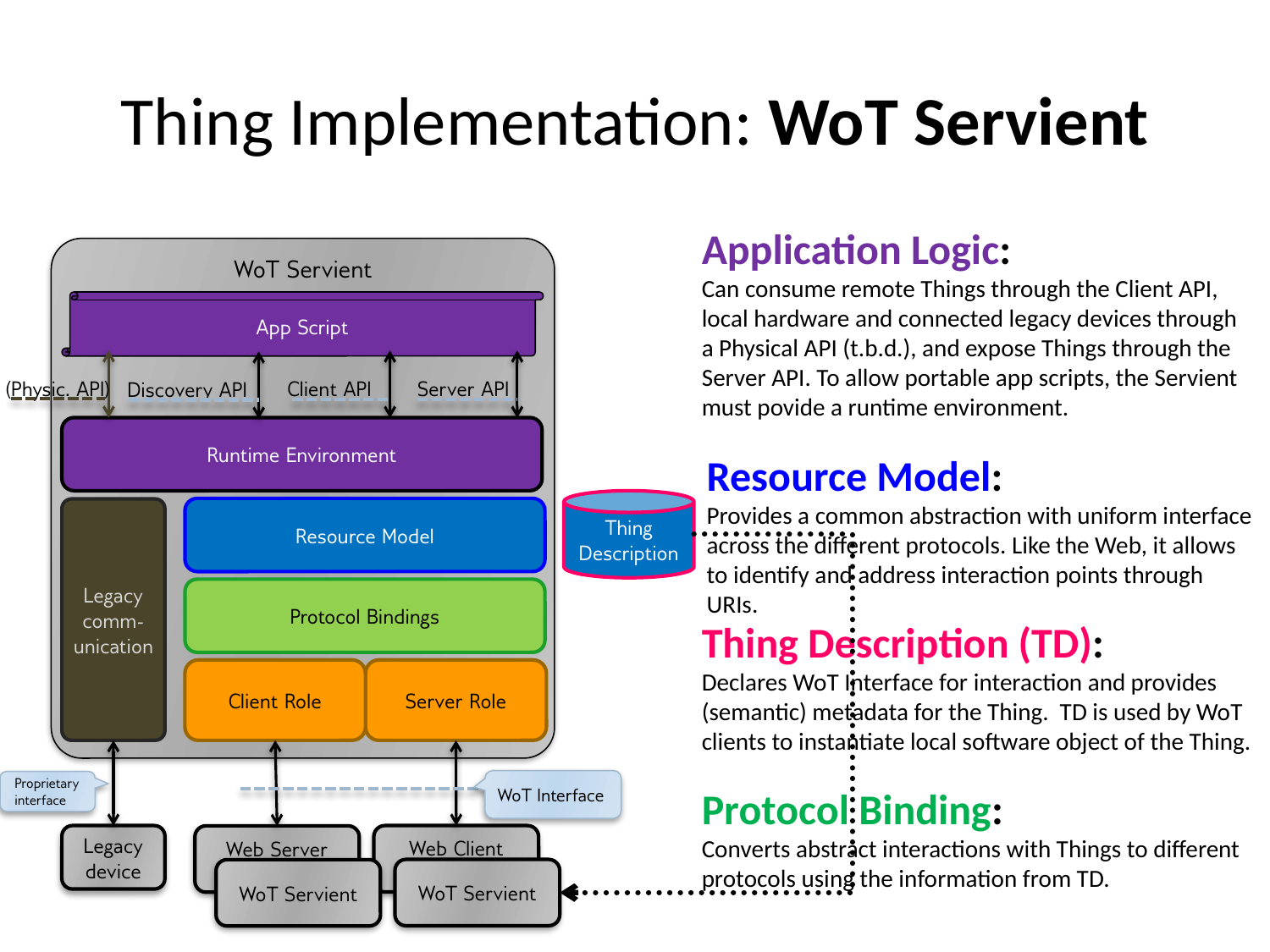

# Thing Implementation: WoT Servient
Application Logic:
Can consume remote Things through the Client API, local hardware and connected legacy devices through a Physical API (t.b.d.), and expose Things through the Server API. To allow portable app scripts, the Servient must povide a runtime environment.
WoT Servient
App Script
(Physic. API)
Client API
Server API
Discovery API
Runtime Environment
Resource Model:
Provides a common abstraction with uniform interface across the different protocols. Like the Web, it allows to identify and address interaction points through URIs.
Thing
Description
Resource Model
Legacy comm-unication
Protocol Bindings
Thing Description (TD):
Declares WoT Interface for interaction and provides (semantic) metadata for the Thing.  TD is used by WoT clients to instantiate local software object of the Thing.
Client Role
Server Role
WoT Interface
Proprietary interface
Protocol Binding:
Converts abstract interactions with Things to different protocols using the information from TD.
Legacy
device
Web Client
Web Server
WoT Servient
WoT Servient